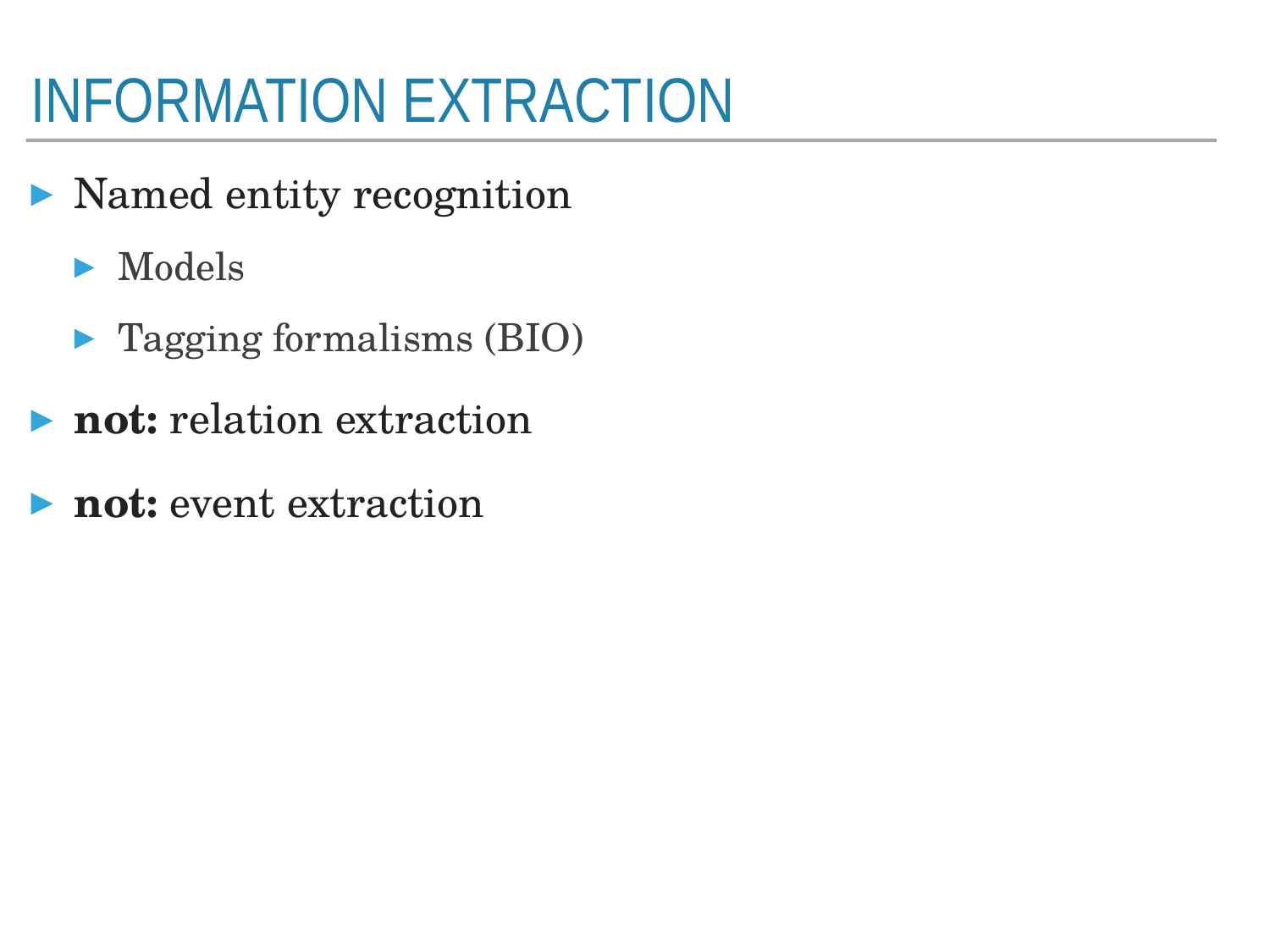

# Information extraction
Named entity recognition
Models
Tagging formalisms (BIO)
not: relation extraction
not: event extraction